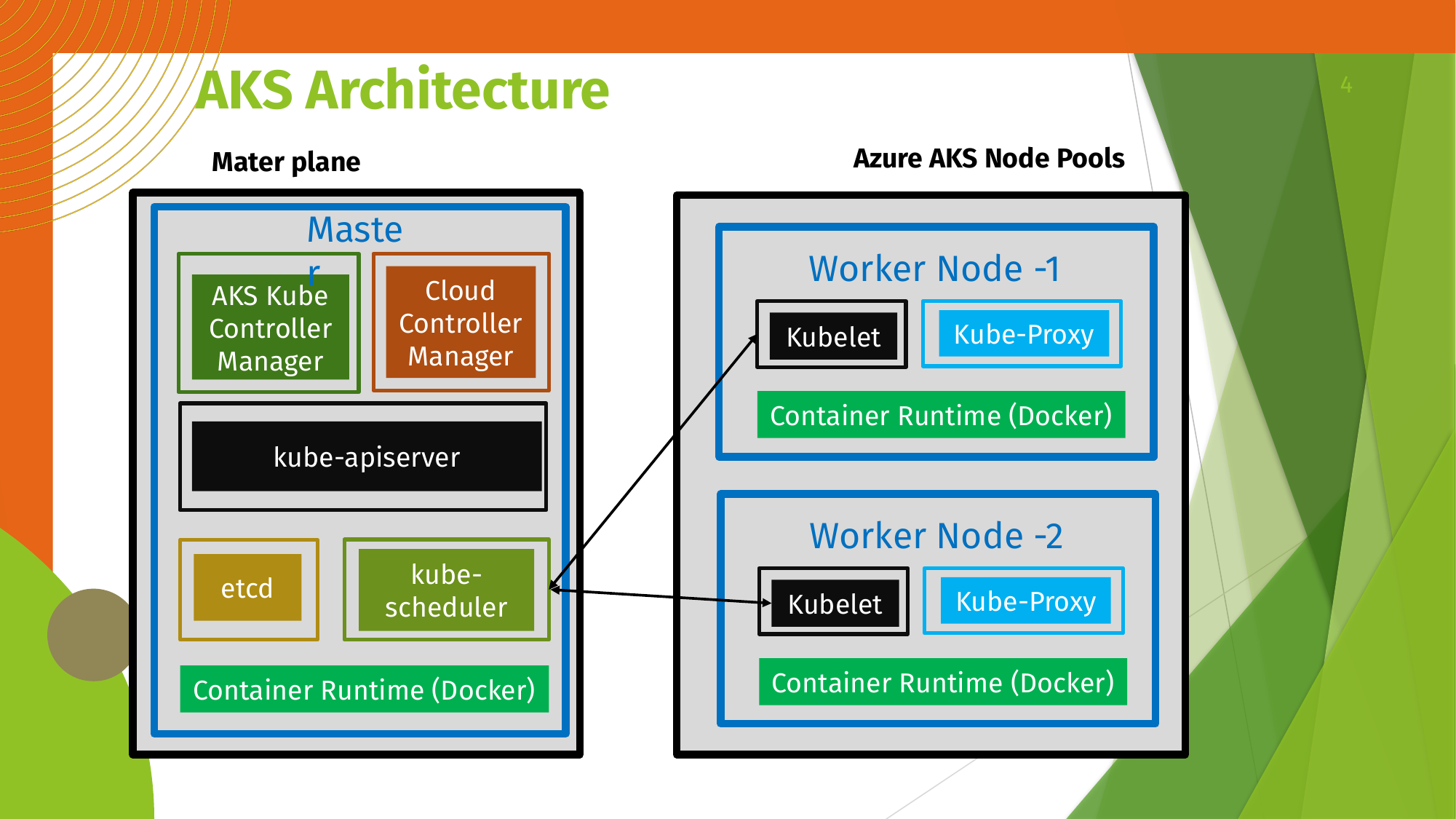

# AKS Architecture
4
Azure AKS Node Pools
Mater plane

Master

Worker Node -1

Cloud Controller Manager
AKS Kube Controller Manager

Kube-Proxy
Kubelet
Container Runtime (Docker)

kube-apiserver

Worker Node -2

kube-scheduler
etcd

Kube-Proxy
Kubelet
Container Runtime (Docker)
Container Runtime (Docker)
Azure AKS Cluster Control Plane
© Kalyan Reddy Daida